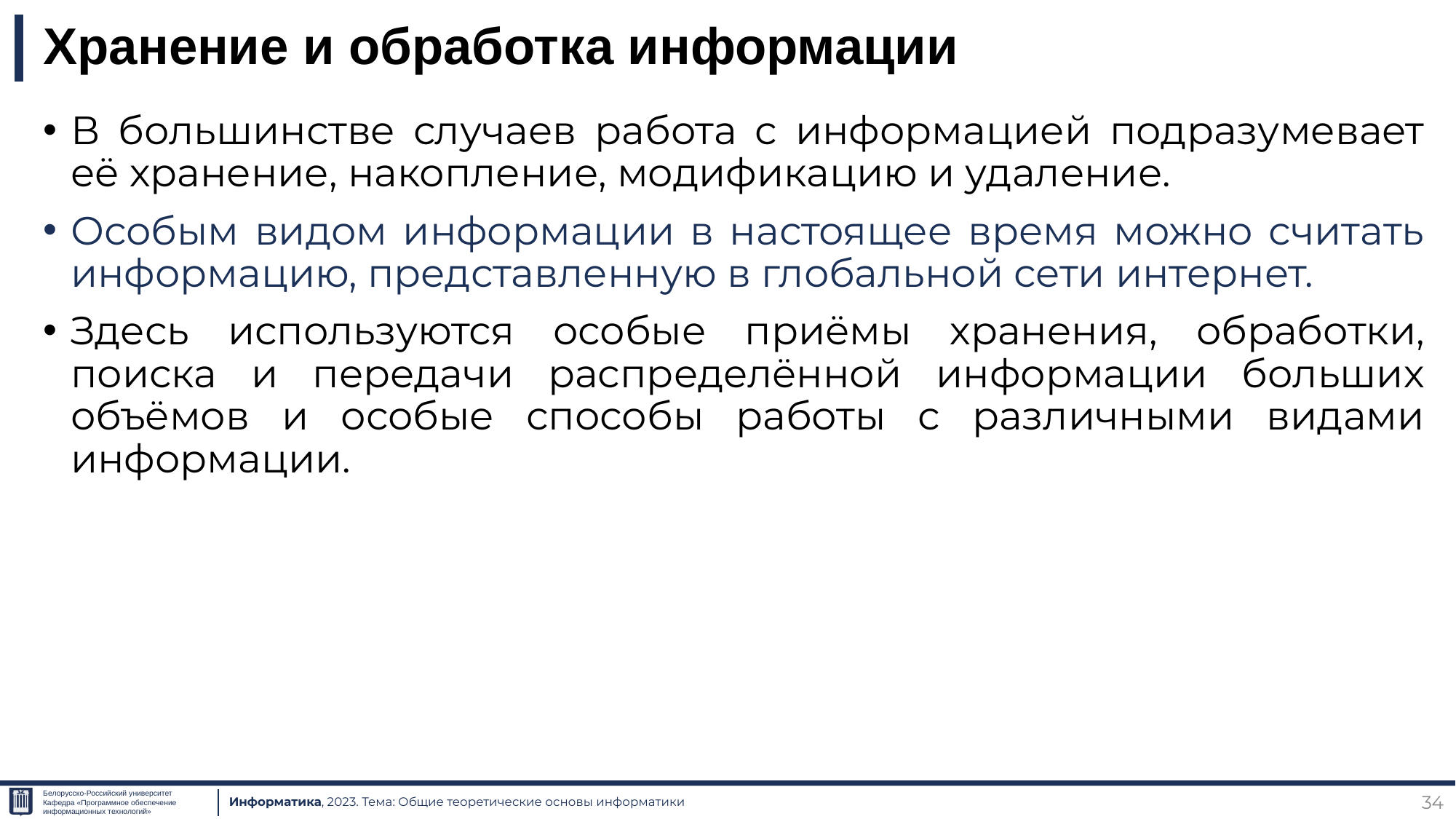

# Хранение и обработка информации
В большинстве случаев работа с информацией подразумевает её хранение, накопление, модификацию и удаление.
Особым видом информации в настоящее время можно считать информацию, представленную в глобальной сети интернет.
Здесь используются особые приёмы хранения, обработки, поиска и передачи распределённой информации больших объёмов и особые способы работы с различными видами информации.

34